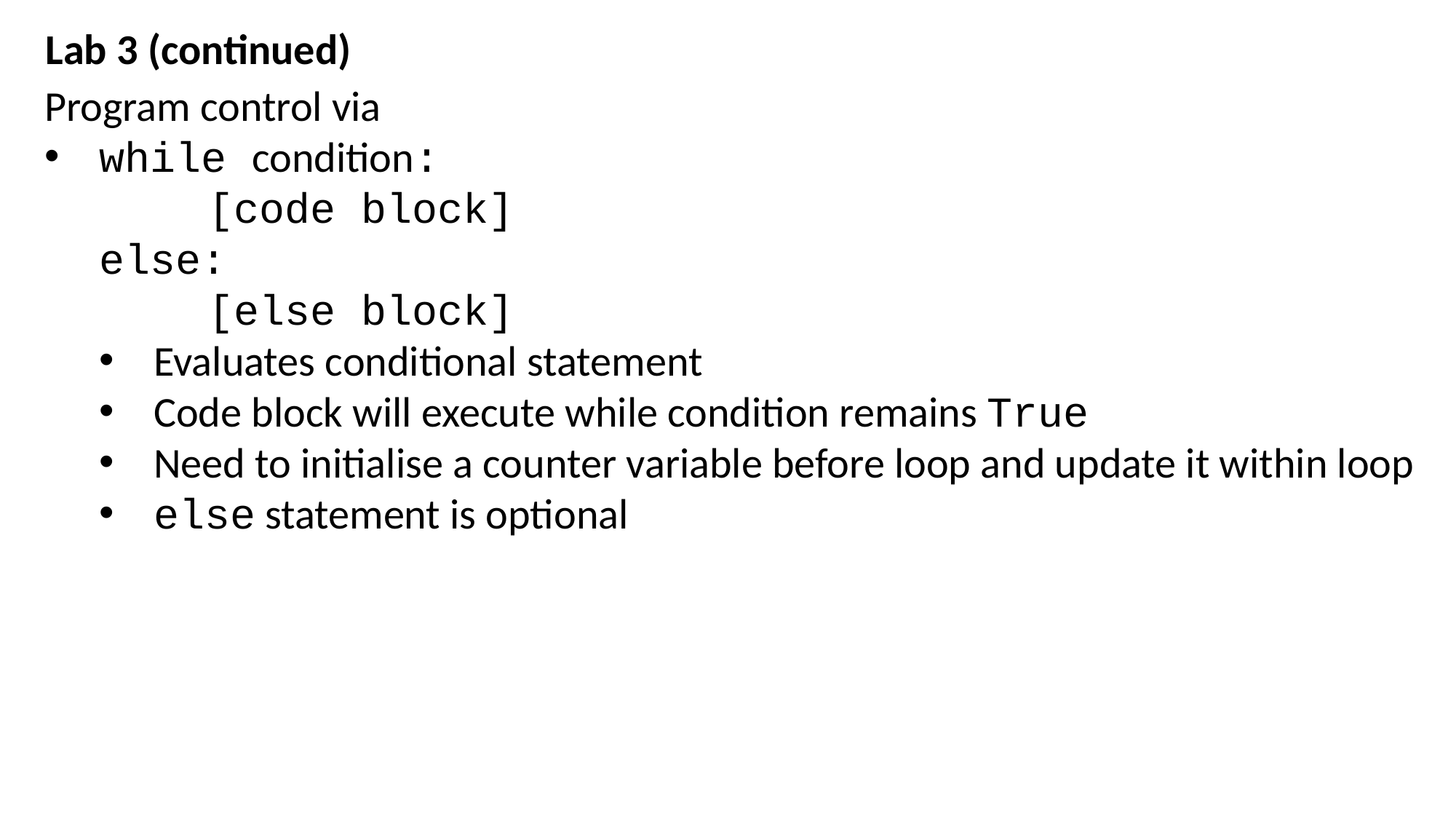

Lab 3 (continued)
Program control via
while condition:
	[code block]
else:
	[else block]
Evaluates conditional statement
Code block will execute while condition remains True
Need to initialise a counter variable before loop and update it within loop
else statement is optional